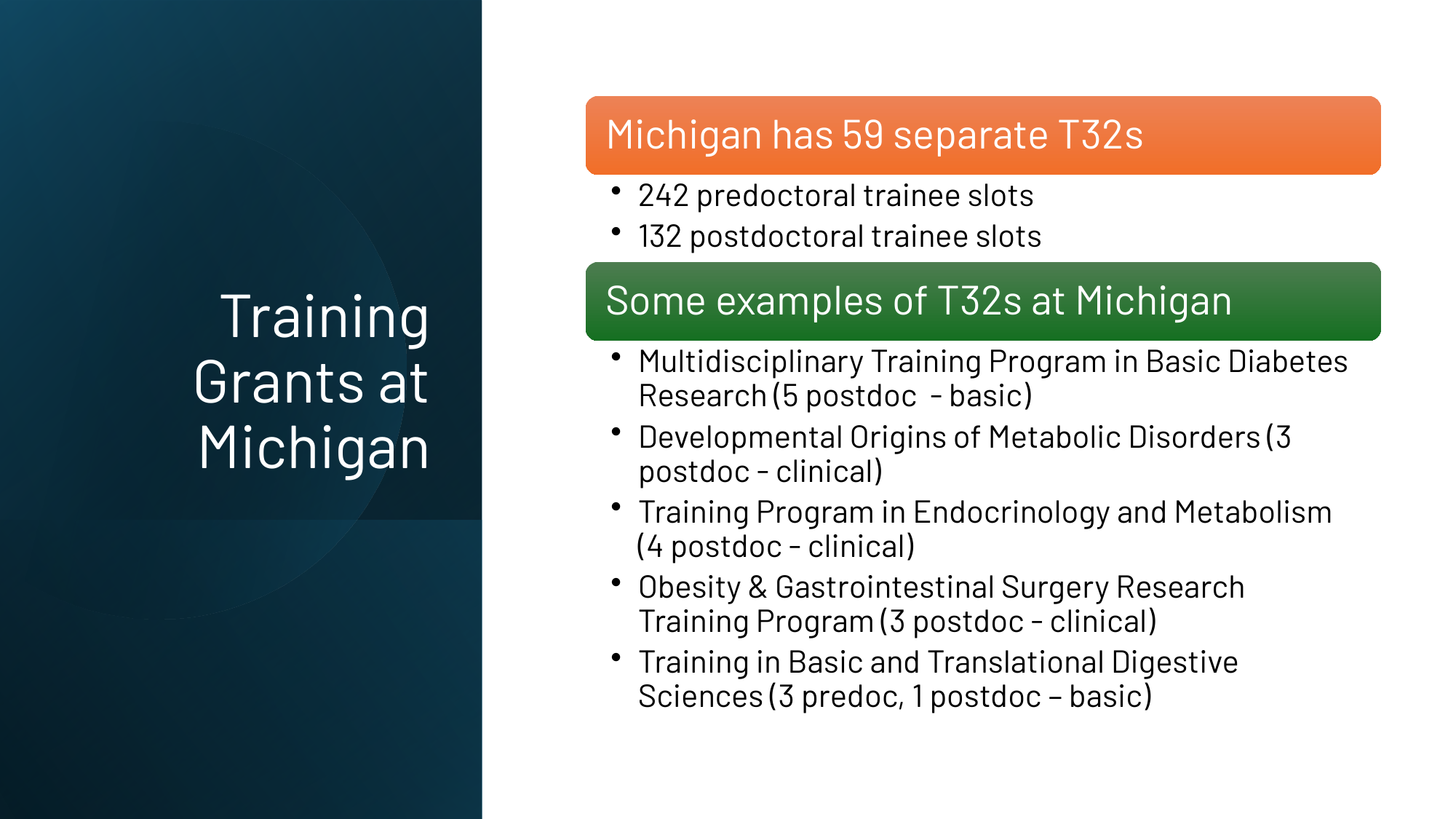

Michigan has 59 separate T32s
242 predoctoral trainee slots
132 postdoctoral trainee slots
Some examples of T32s at Michigan
Multidisciplinary Training Program in Basic Diabetes Research (5 postdoc  - basic)
Developmental Origins of Metabolic Disorders (3 postdoc - clinical)
Training Program in Endocrinology and Metabolism (4 postdoc - clinical)
Obesity & Gastrointestinal Surgery Research Training Program (3 postdoc - clinical)
Training in Basic and Translational Digestive Sciences (3 predoc, 1 postdoc – basic)

# Training Grants at Michigan